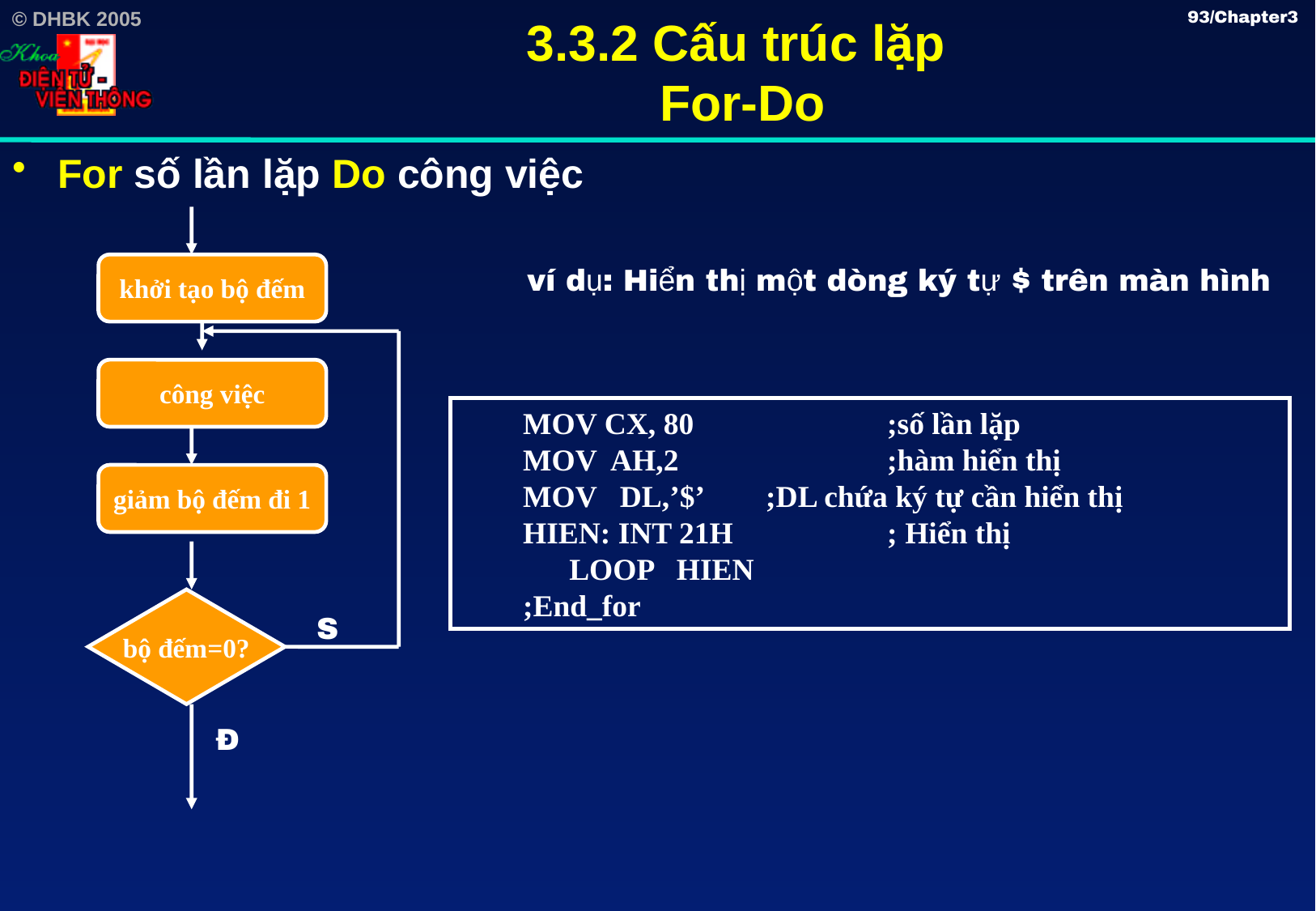

# 3.3.2 Cấu trúc lặp For-Do
93/Chapter3
For số lần lặp Do công việc

khởi tạo bộ đếm
ví dụ: Hiển thị một dòng ký tự $ trên màn hình

công việc
MOV CX, 80		;số lần lặp
MOV  AH,2		;hàm hiển thị
MOV   DL,’$’	;DL chứa ký tự cần hiển thị
HIEN: INT 21H		; Hiển thị
      LOOP   HIEN
;End_for

giảm bộ đếm đi 1

bộ đếm=0?
S

Đ